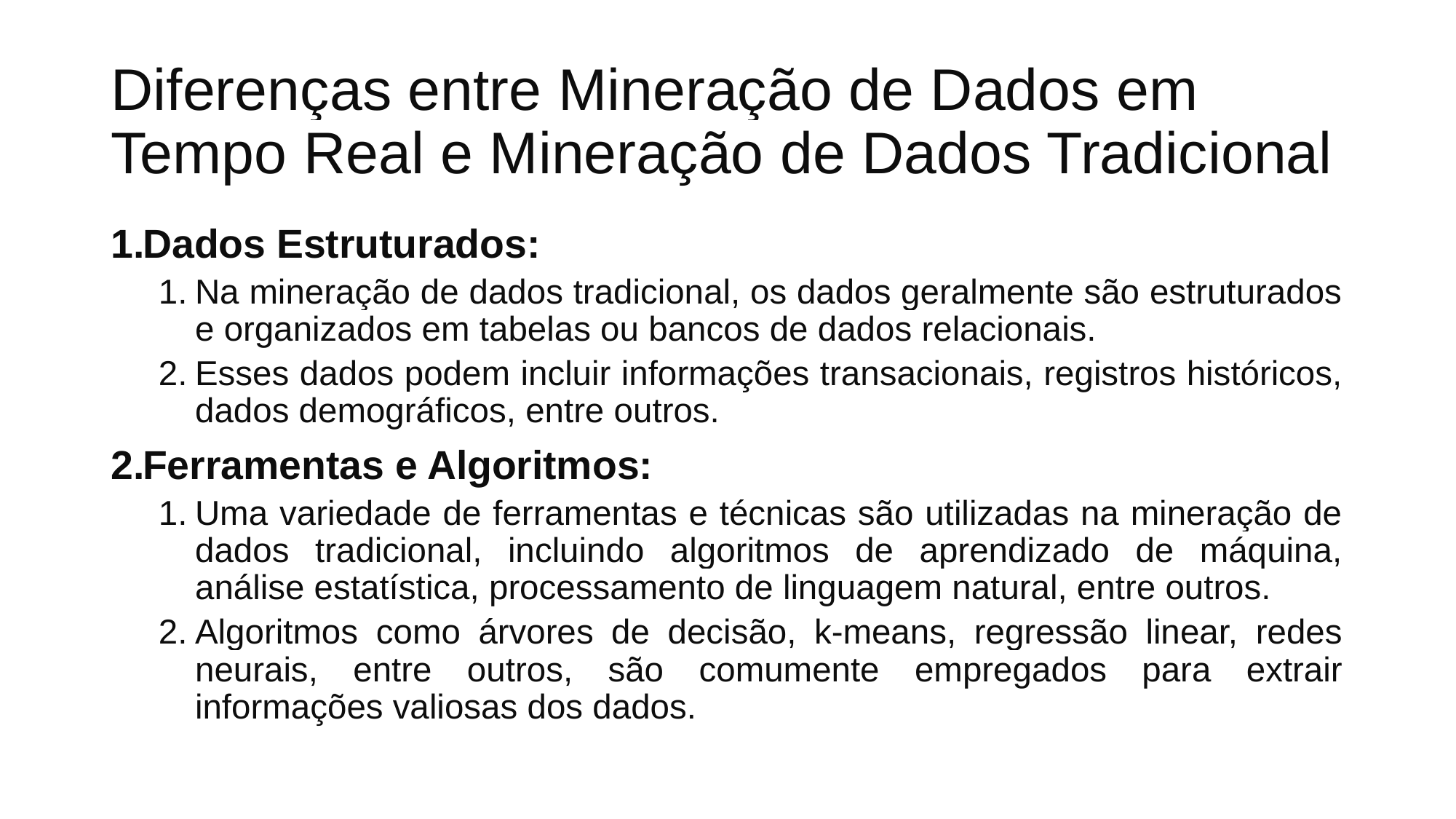

# Diferenças entre Mineração de Dados em Tempo Real e Mineração de Dados Tradicional
Dados Estruturados:
Na mineração de dados tradicional, os dados geralmente são estruturados e organizados em tabelas ou bancos de dados relacionais.
Esses dados podem incluir informações transacionais, registros históricos, dados demográficos, entre outros.
Ferramentas e Algoritmos:
Uma variedade de ferramentas e técnicas são utilizadas na mineração de dados tradicional, incluindo algoritmos de aprendizado de máquina, análise estatística, processamento de linguagem natural, entre outros.
Algoritmos como árvores de decisão, k-means, regressão linear, redes neurais, entre outros, são comumente empregados para extrair informações valiosas dos dados.